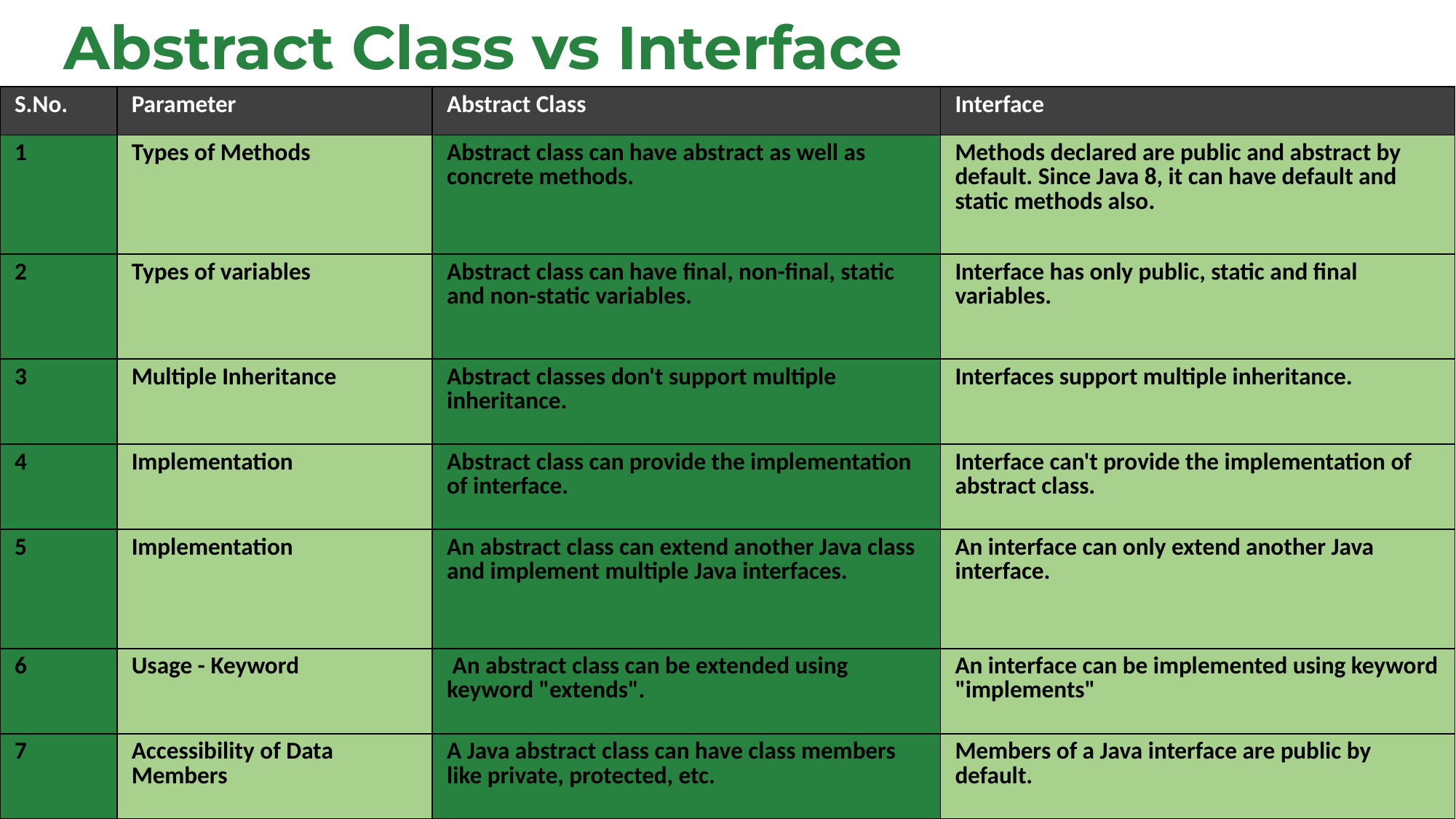

# Abstract Class vs Interface
| S.No. | Parameter | Abstract Class | Interface |
| --- | --- | --- | --- |
| 1 | Types of Methods | Abstract class can have abstract as well as concrete methods. | Methods declared are public and abstract by default. Since Java 8, it can have default and static methods also. |
| 2 | Types of variables | Abstract class can have final, non-final, static and non-static variables. | Interface has only public, static and final variables. |
| 3 | Multiple Inheritance | Abstract classes don't support multiple inheritance. | Interfaces support multiple inheritance. |
| 4 | Implementation | Abstract class can provide the implementation of interface. | Interface can't provide the implementation of abstract class. |
| 5 | Implementation | An abstract class can extend another Java class and implement multiple Java interfaces. | An interface can only extend another Java interface. |
| 6 | Usage - Keyword | An abstract class can be extended using keyword "extends". | An interface can be implemented using keyword "implements" |
| 7 | Accessibility of Data Members | A Java abstract class can have class members like private, protected, etc. | Members of a Java interface are public by default. |